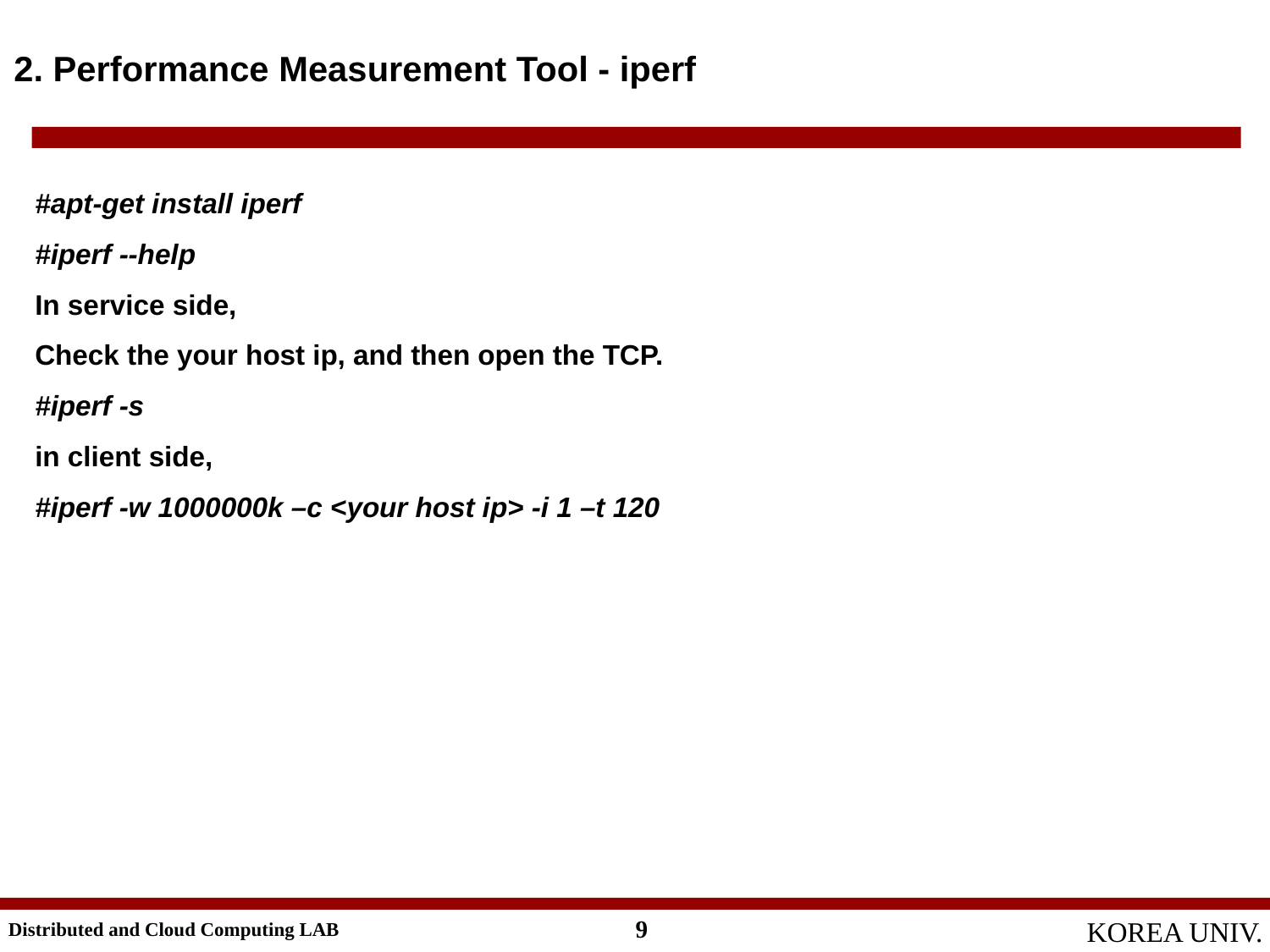

2. Performance Measurement Tool - iperf
#apt-get install iperf
#iperf --help
In service side,
Check the your host ip, and then open the TCP.
#iperf -s
in client side,
#iperf -w 1000000k –c <your host ip> -i 1 –t 120

9
Distributed and Cloud Computing LAB